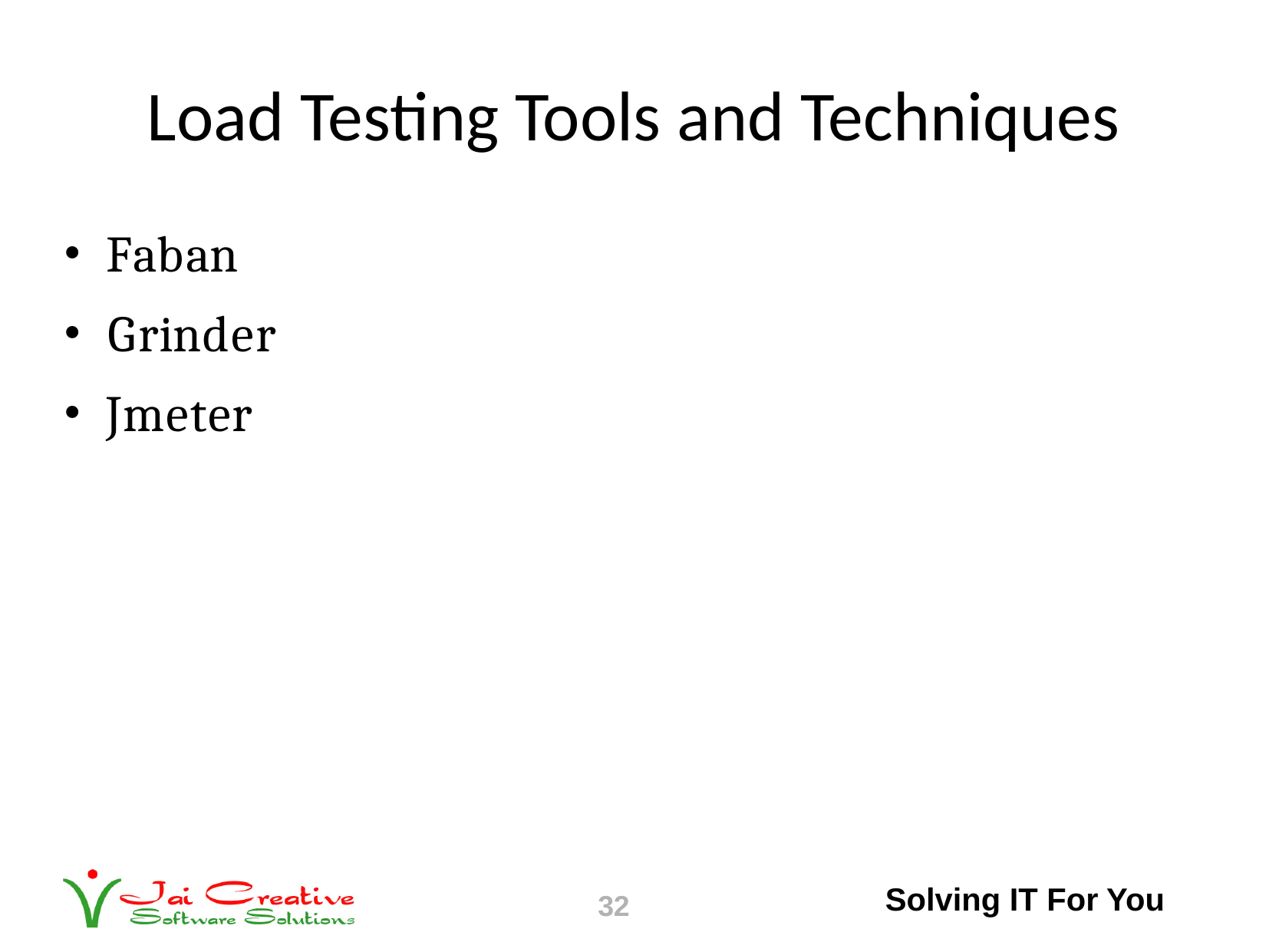

# Load Testing Tools and Techniques
Faban
Grinder
Jmeter

32